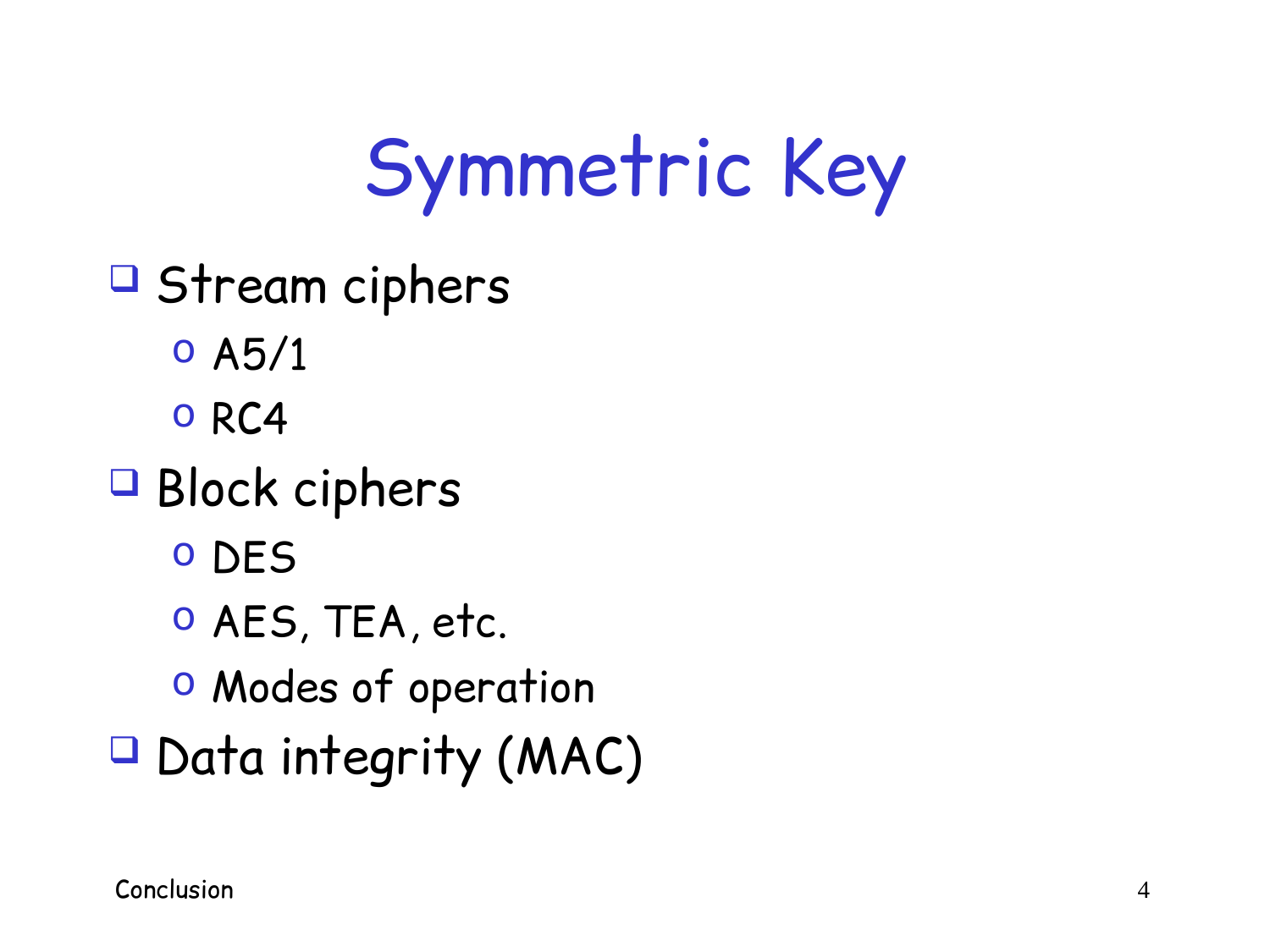

# Symmetric Key
Stream ciphers
A5/1
RC4
Block ciphers
DES
AES, TEA, etc.
Modes of operation
Data integrity (MAC)
 Conclusion                                                                                                                          4